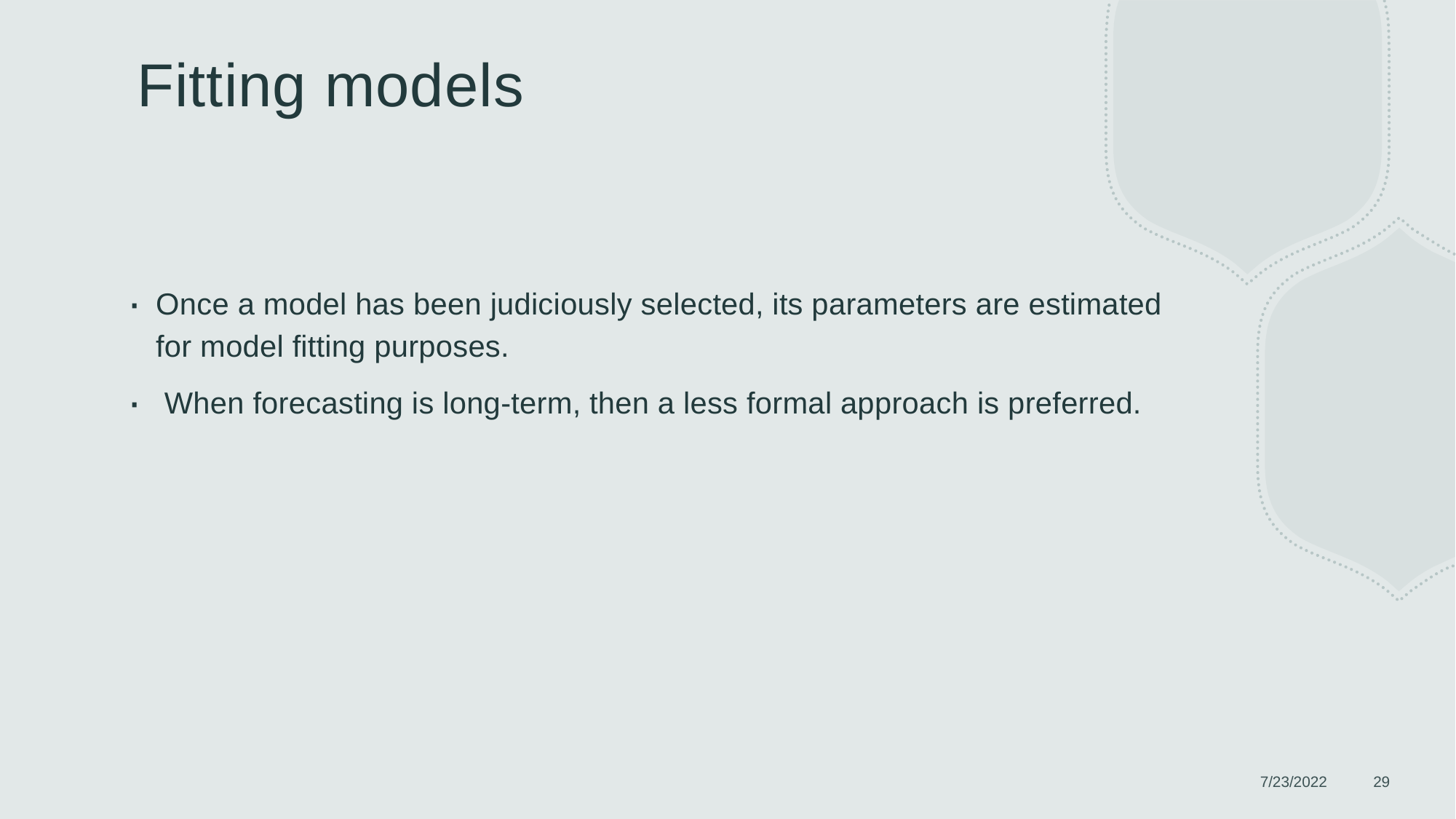

# Fitting models
Once a model has been judiciously selected, its parameters are estimated for model fitting purposes.
 When forecasting is long-term, then a less formal approach is preferred.
7/23/2022
29